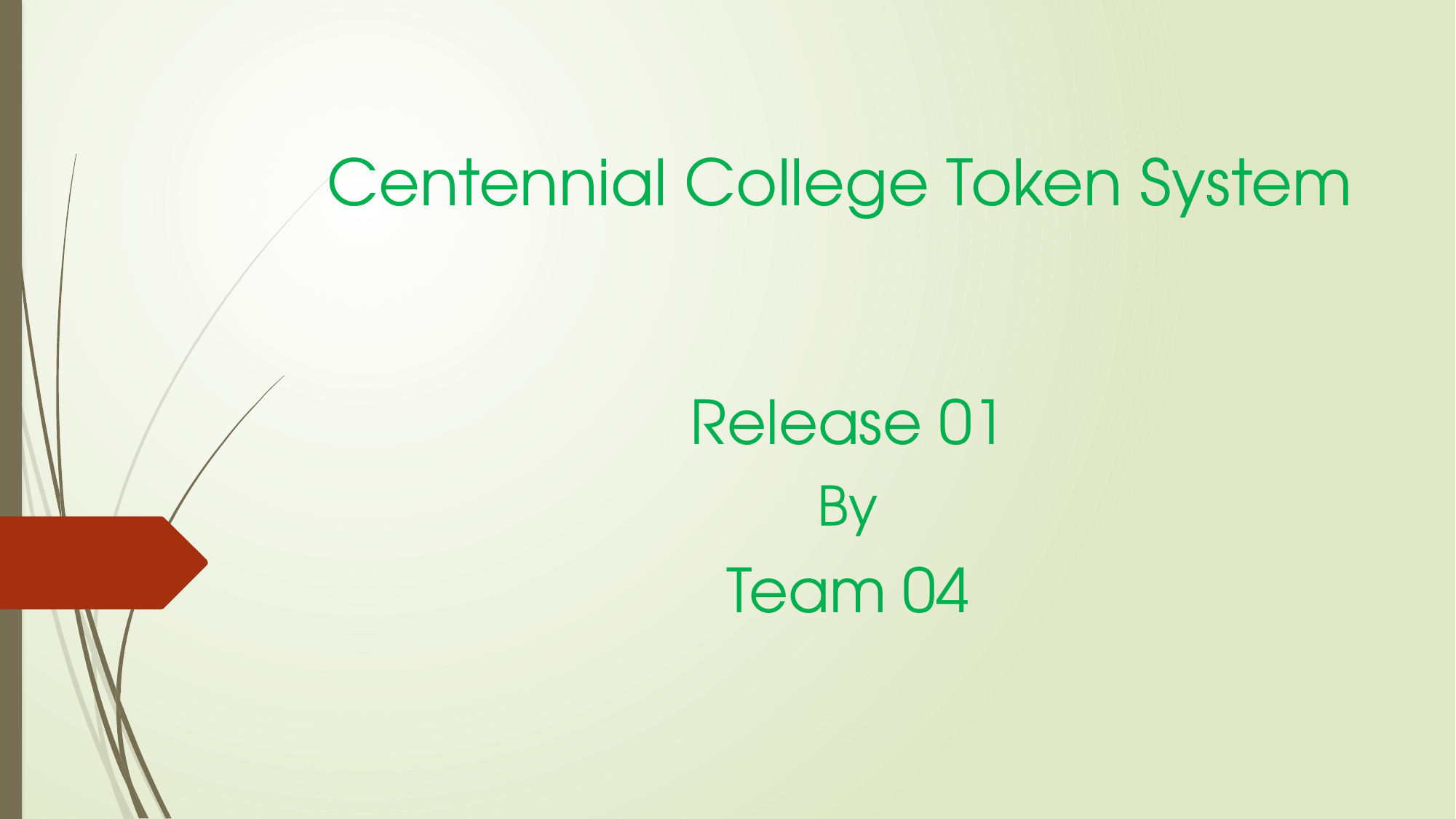

# Centennial College Token System
Release 01
By
Team 04